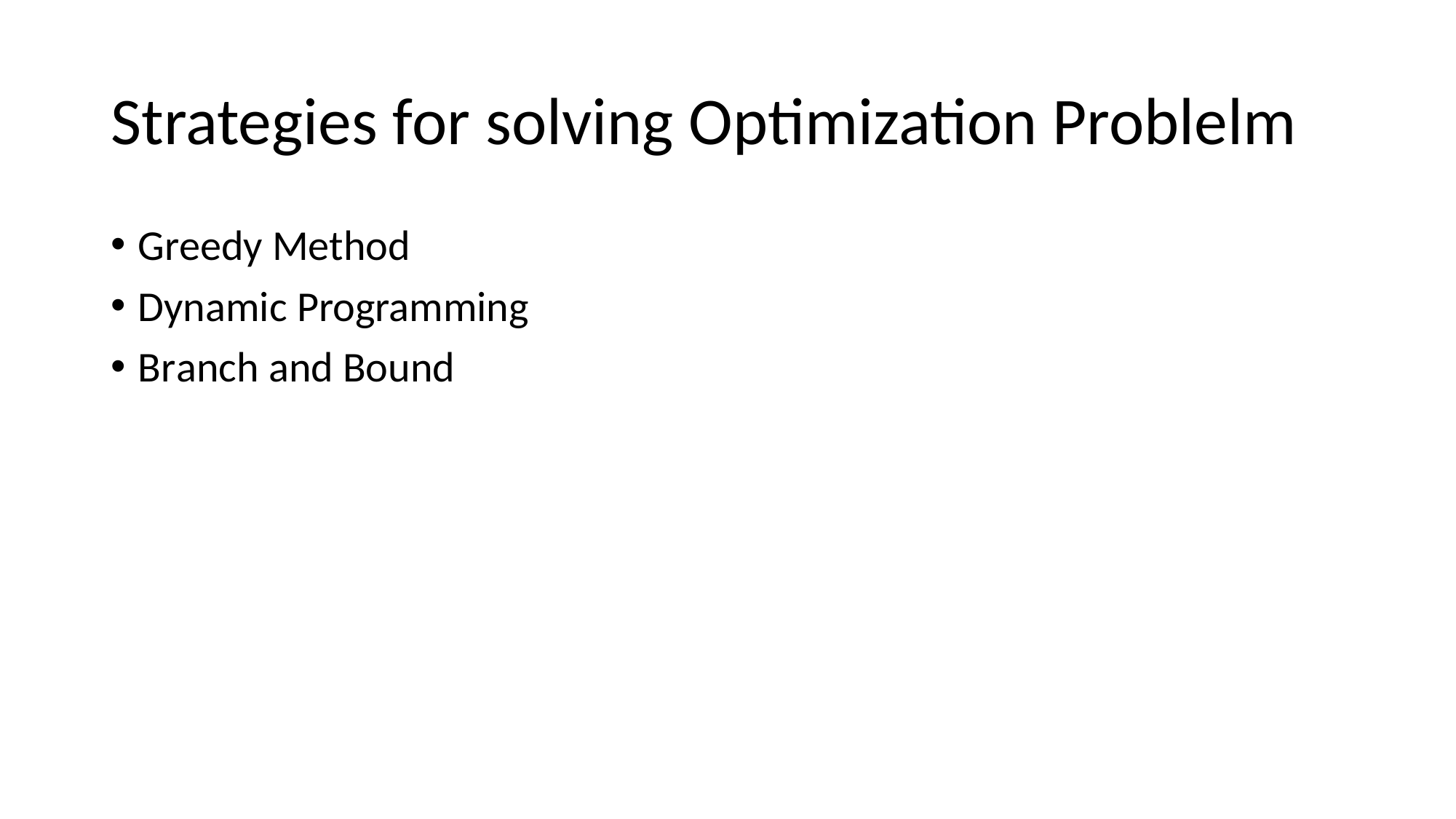

# Strategies for solving Optimization Problelm
Greedy Method
Dynamic Programming
Branch and Bound